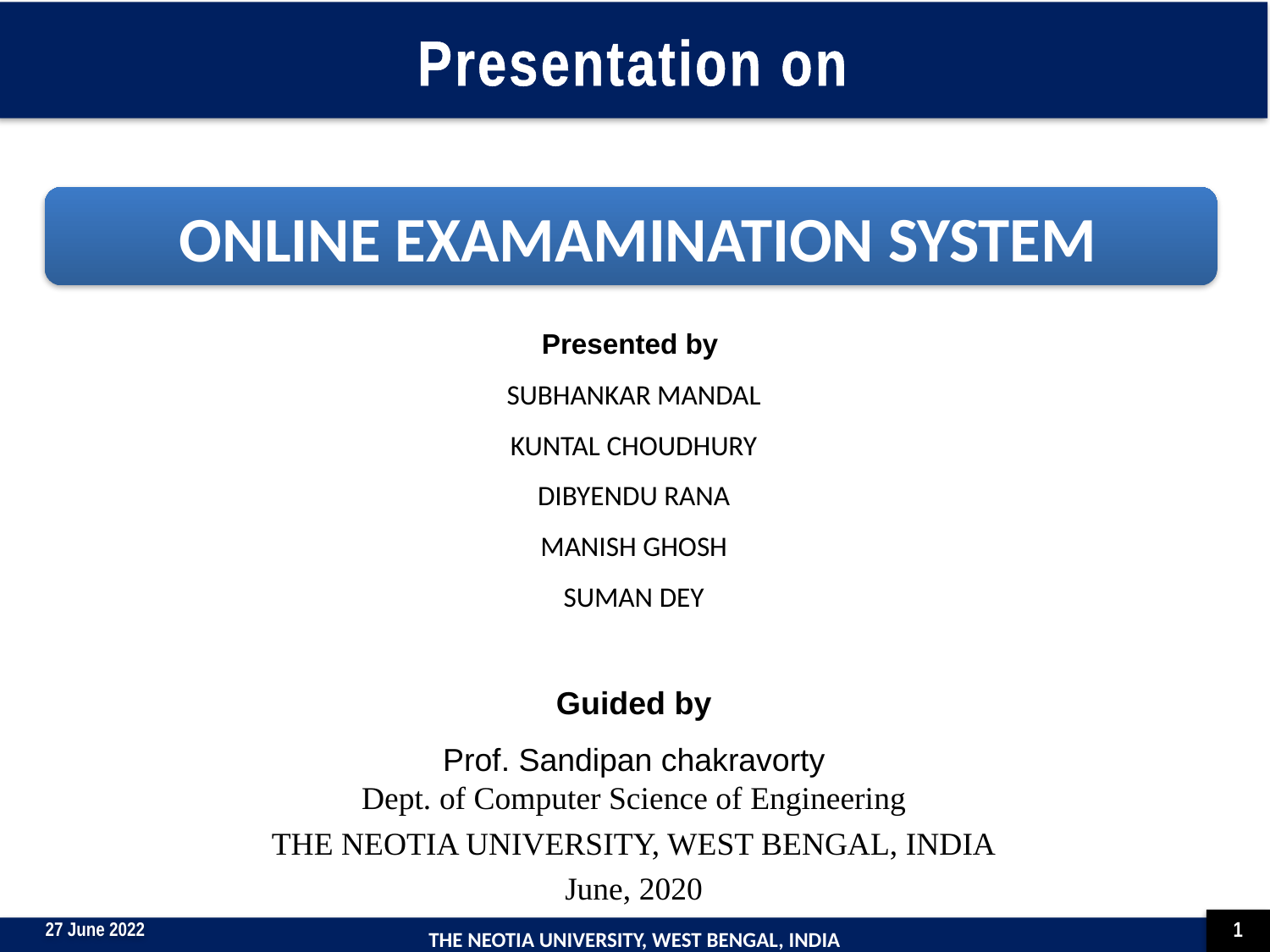

# Presentation on
 ONLINE EXAMAMINATION SYSTEM
Presented by
SUBHANKAR MANDAL
KUNTAL CHOUDHURY
DIBYENDU RANA
MANISH GHOSH
SUMAN DEY

Guided by
Prof. Sandipan chakravorty
Dept. of Computer Science of Engineering
THE NEOTIA UNIVERSITY, WEST BENGAL, INDIA
June, 2020
27 June 2022
1
THE NEOTIA UNIVERSITY, WEST BENGAL, INDIA